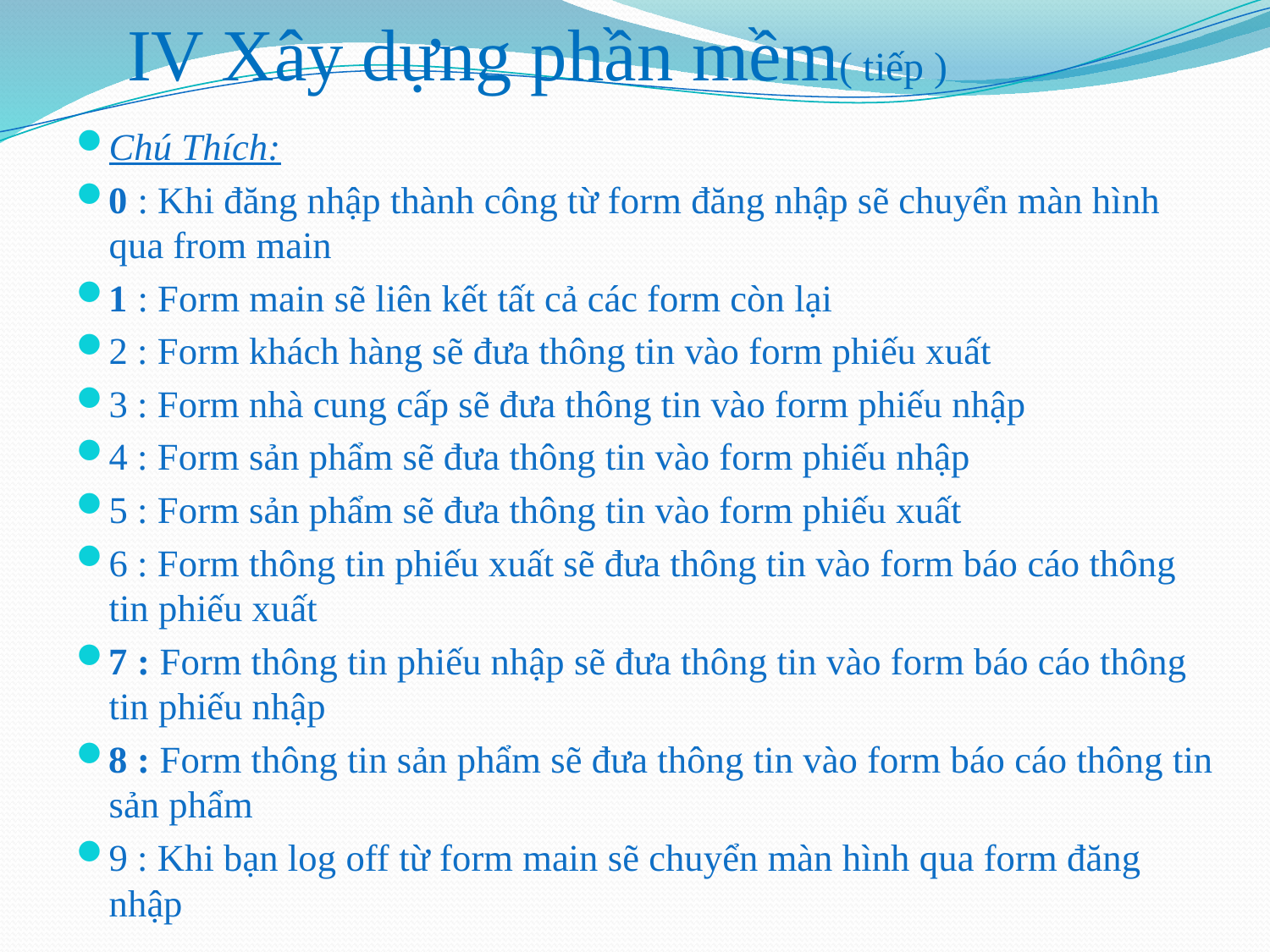

# IV Xây dựng phần mềm( tiếp )
Chú Thích:
0 : Khi đăng nhập thành công từ form đăng nhập sẽ chuyển màn hình qua from main
1 : Form main sẽ liên kết tất cả các form còn lại
2 : Form khách hàng sẽ đưa thông tin vào form phiếu xuất
3 : Form nhà cung cấp sẽ đưa thông tin vào form phiếu nhập
4 : Form sản phẩm sẽ đưa thông tin vào form phiếu nhập
5 : Form sản phẩm sẽ đưa thông tin vào form phiếu xuất
6 : Form thông tin phiếu xuất sẽ đưa thông tin vào form báo cáo thông tin phiếu xuất
7 : Form thông tin phiếu nhập sẽ đưa thông tin vào form báo cáo thông tin phiếu nhập
8 : Form thông tin sản phẩm sẽ đưa thông tin vào form báo cáo thông tin sản phẩm
9 : Khi bạn log off từ form main sẽ chuyển màn hình qua form đăng nhập